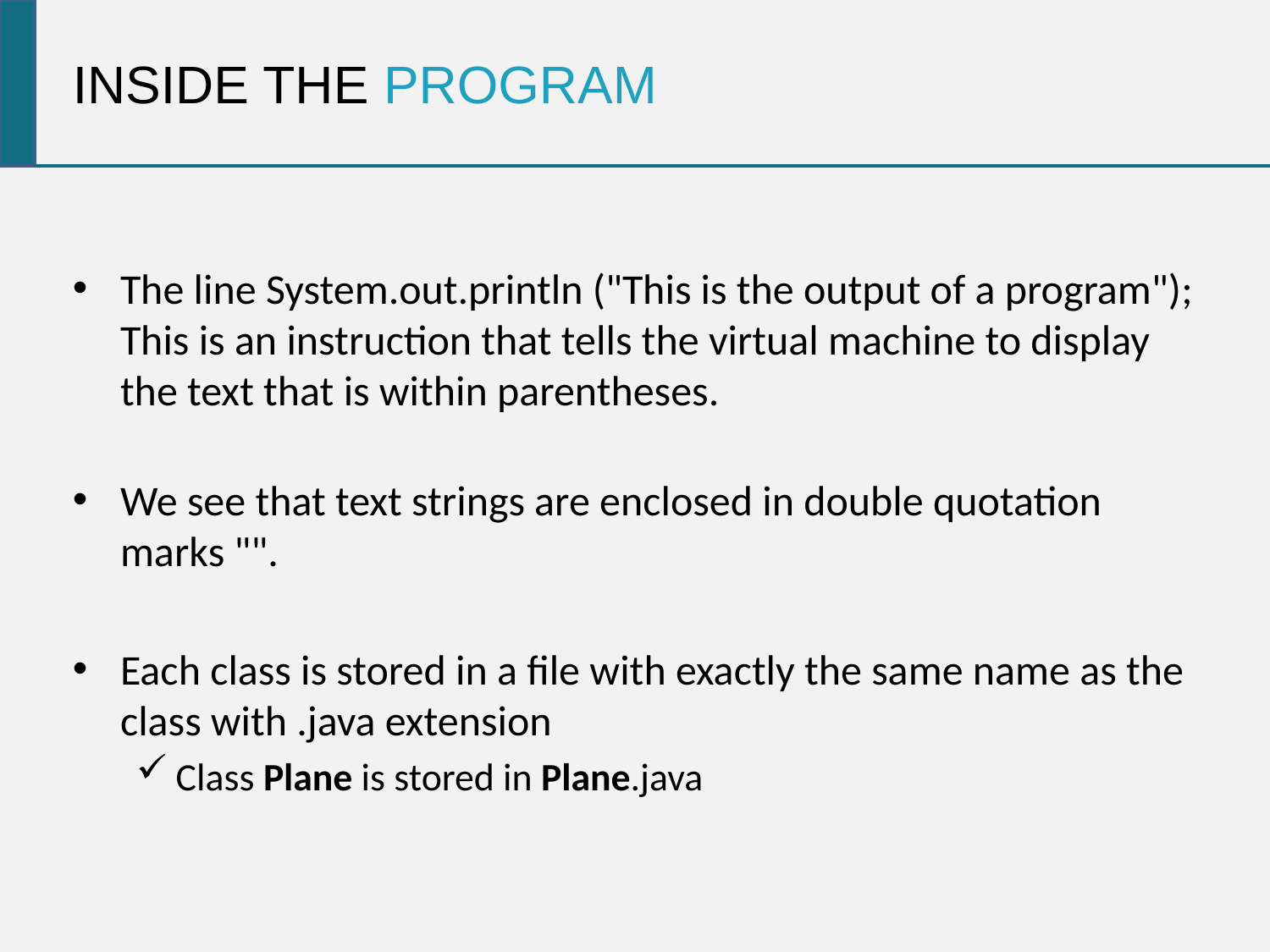

Inside the program

The line System.out.println ("This is the output of a program"); This is an instruction that tells the virtual machine to display the text that is within parentheses.
We see that text strings are enclosed in double quotation marks "".

Each class is stored in a file with exactly the same name as the class with .java extension
Class Plane is stored in Plane.java